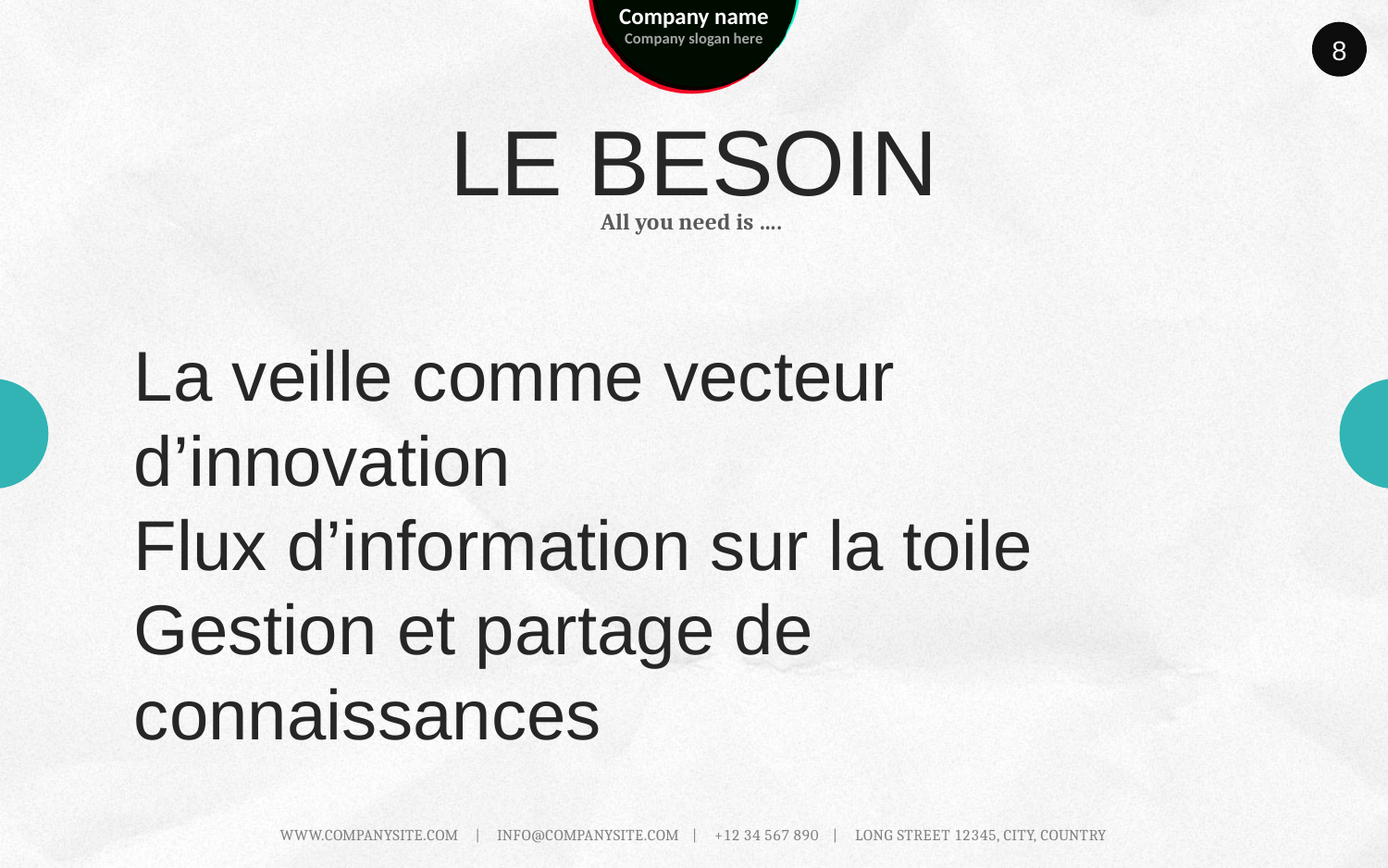

8
# LE BESOIN
All you need is ….
La veille comme vecteur d’innovation
Flux d’information sur la toile
Gestion et partage de connaissances
WWW.COMPANYSITE.COM     |     INFO@COMPANYSITE.COM    |     +12 34 567 890    |     LONG STREET 12345, CITY, COUNTRY